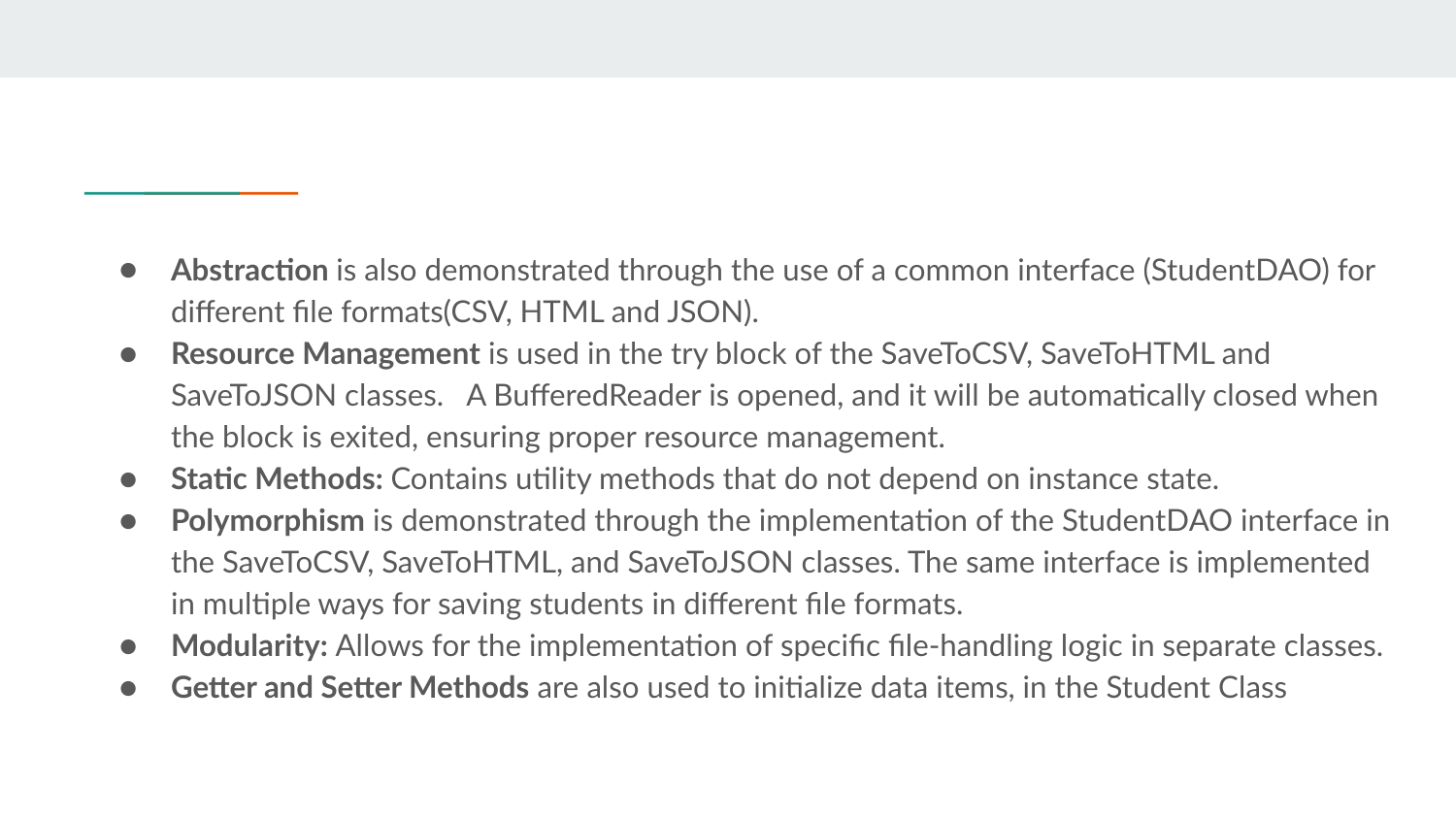

Abstraction is also demonstrated through the use of a common interface (StudentDAO) for different file formats(CSV, HTML and JSON).
Resource Management is used in the try block of the SaveToCSV, SaveToHTML and SaveToJSON classes.   A BufferedReader is opened, and it will be automatically closed when the block is exited, ensuring proper resource management.
Static Methods: Contains utility methods that do not depend on instance state.
Polymorphism is demonstrated through the implementation of the StudentDAO interface in the SaveToCSV, SaveToHTML, and SaveToJSON classes. The same interface is implemented in multiple ways for saving students in different file formats.
Modularity: Allows for the implementation of specific file-handling logic in separate classes.
Getter and Setter Methods are also used to initialize data items, in the Student Class